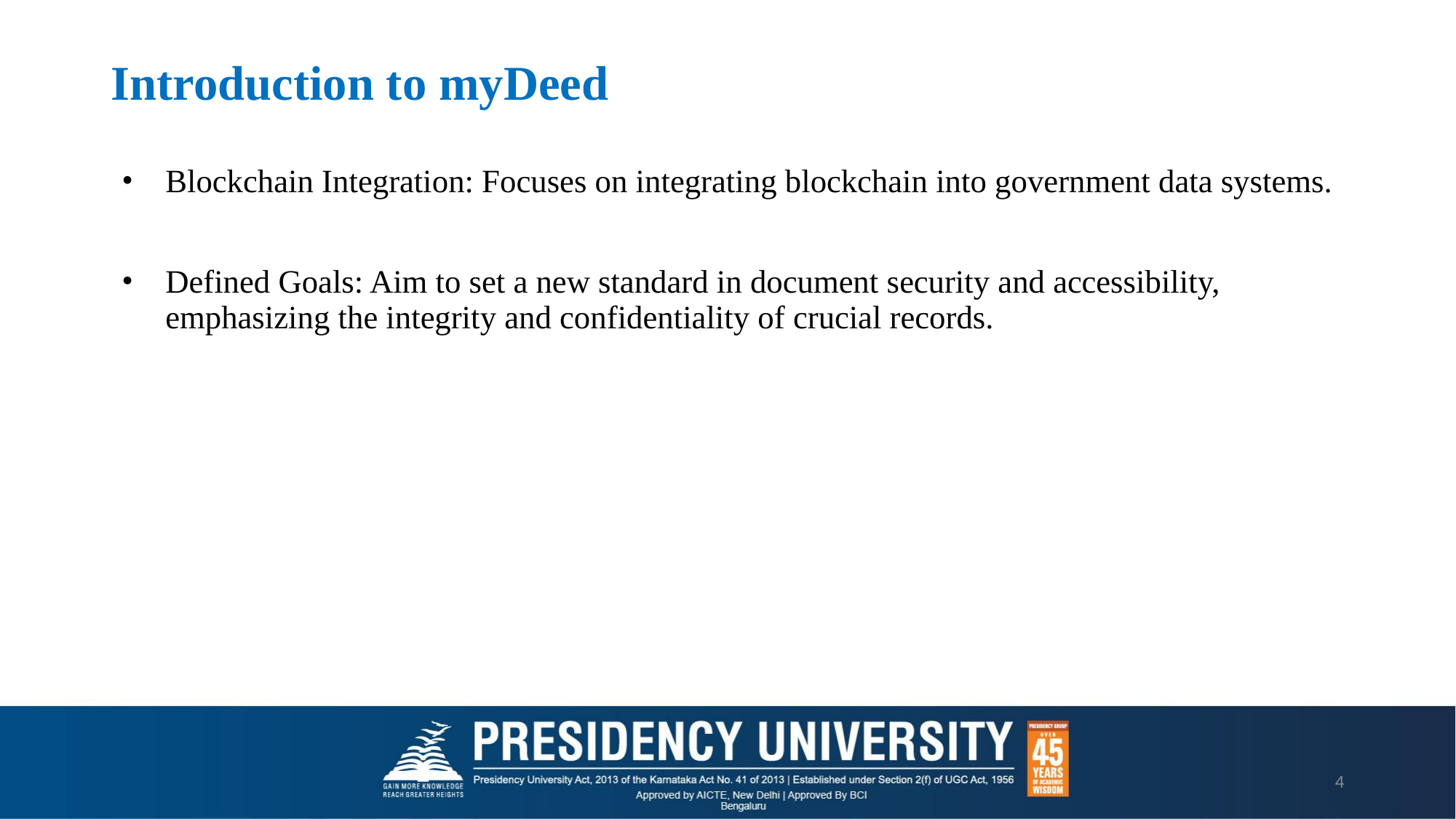

# Introduction to myDeed
Blockchain Integration: Focuses on integrating blockchain into government data systems.

Defined Goals: Aim to set a new standard in document security and accessibility, emphasizing the integrity and confidentiality of crucial records.

4